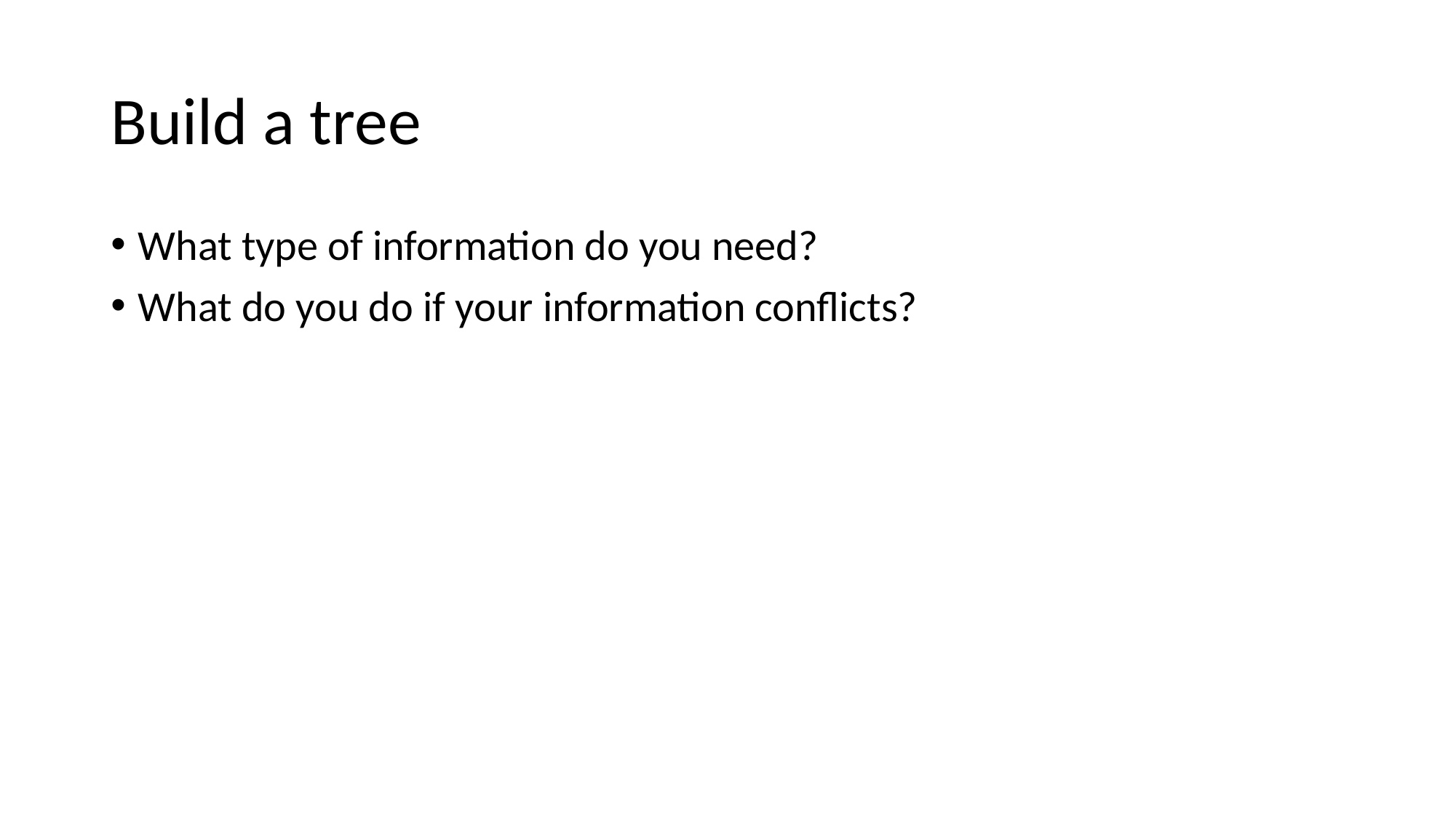

# Build a tree
What type of information do you need?
What do you do if your information conflicts?